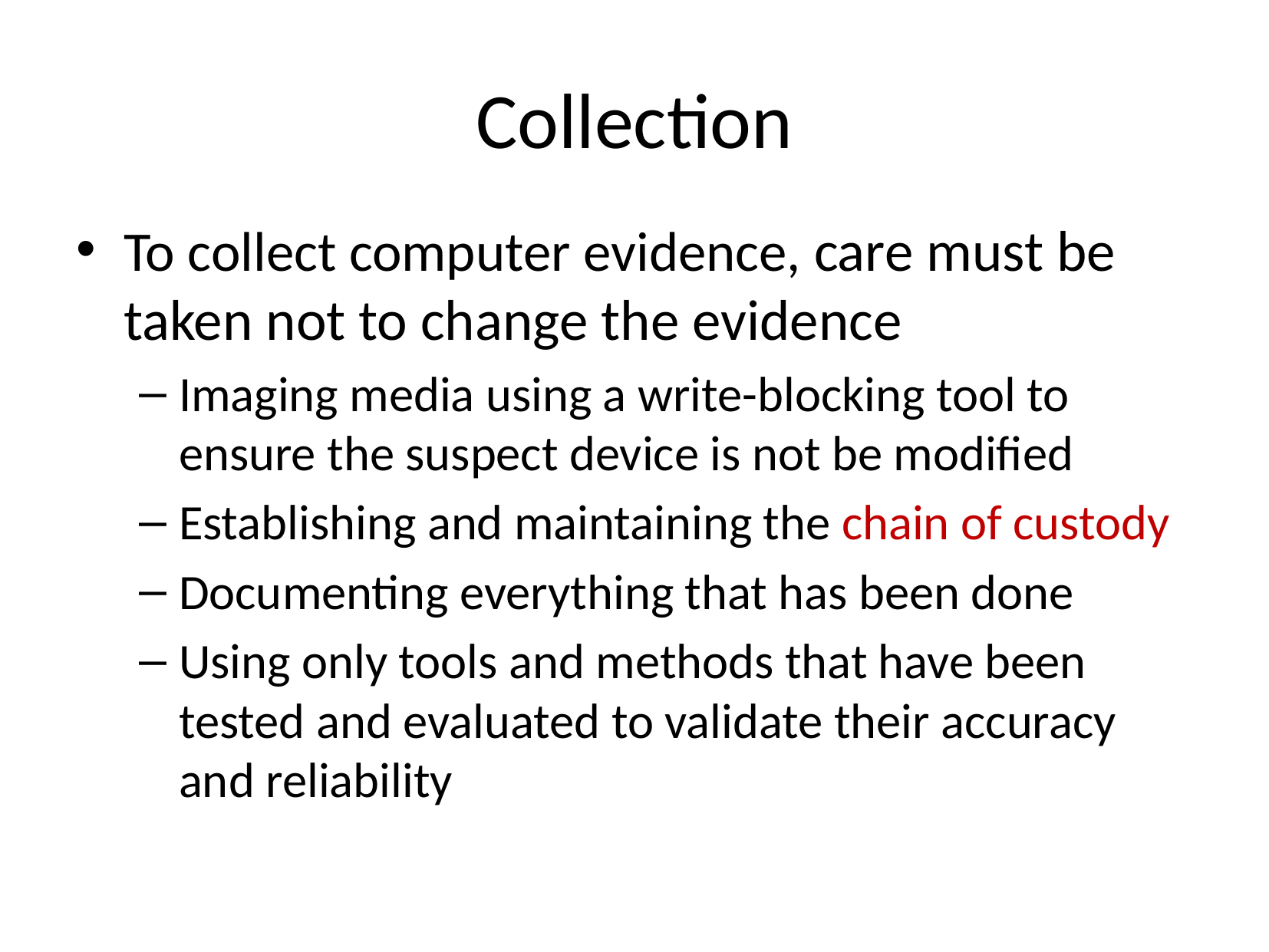

# Collection
To collect computer evidence, care must be taken not to change the evidence
Imaging media using a write-blocking tool to ensure the suspect device is not be modified
Establishing and maintaining the chain of custody
Documenting everything that has been done
Using only tools and methods that have been tested and evaluated to validate their accuracy and reliability